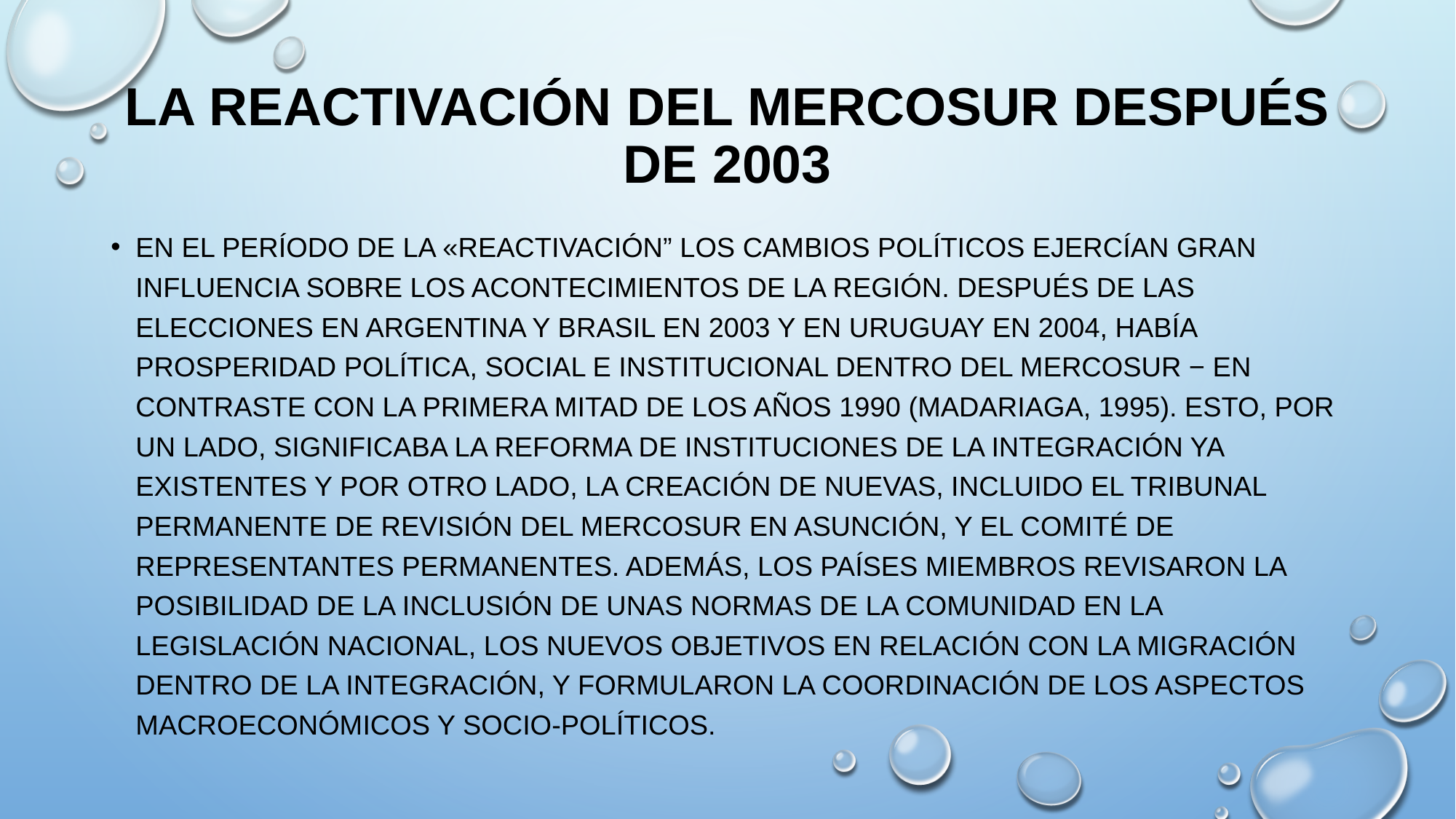

# La reactivación del MERCOSUR después de 2003
En el período de la «reactivación” los cambios políticos ejercían gran influencia sobre los acontecimientos de la región. Después de las elecciones en Argentina y Brasil en 2003 y en Uruguay en 2004, había prosperidad política, social e institucional dentro del MERCOSUR − en contraste con la primera mitad de los años 1990 (MADARIAGA, 1995). Esto, por un lado, significaba la reforma de instituciones de la integración ya existentes y por otro lado, la creación de nuevas, incluido el Tribunal Permanente de Revisión del Mercosur en Asunción, y el Comité de Representantes Permanentes. Además, los países miembros revisaron la posibilidad de la inclusión de unas normas de la comunidad en la legislación nacional, los nuevos objetivos en relación con la migración dentro de la integración, y formularon la coordinación de los aspectos macroeconómicos y socio-políticos.